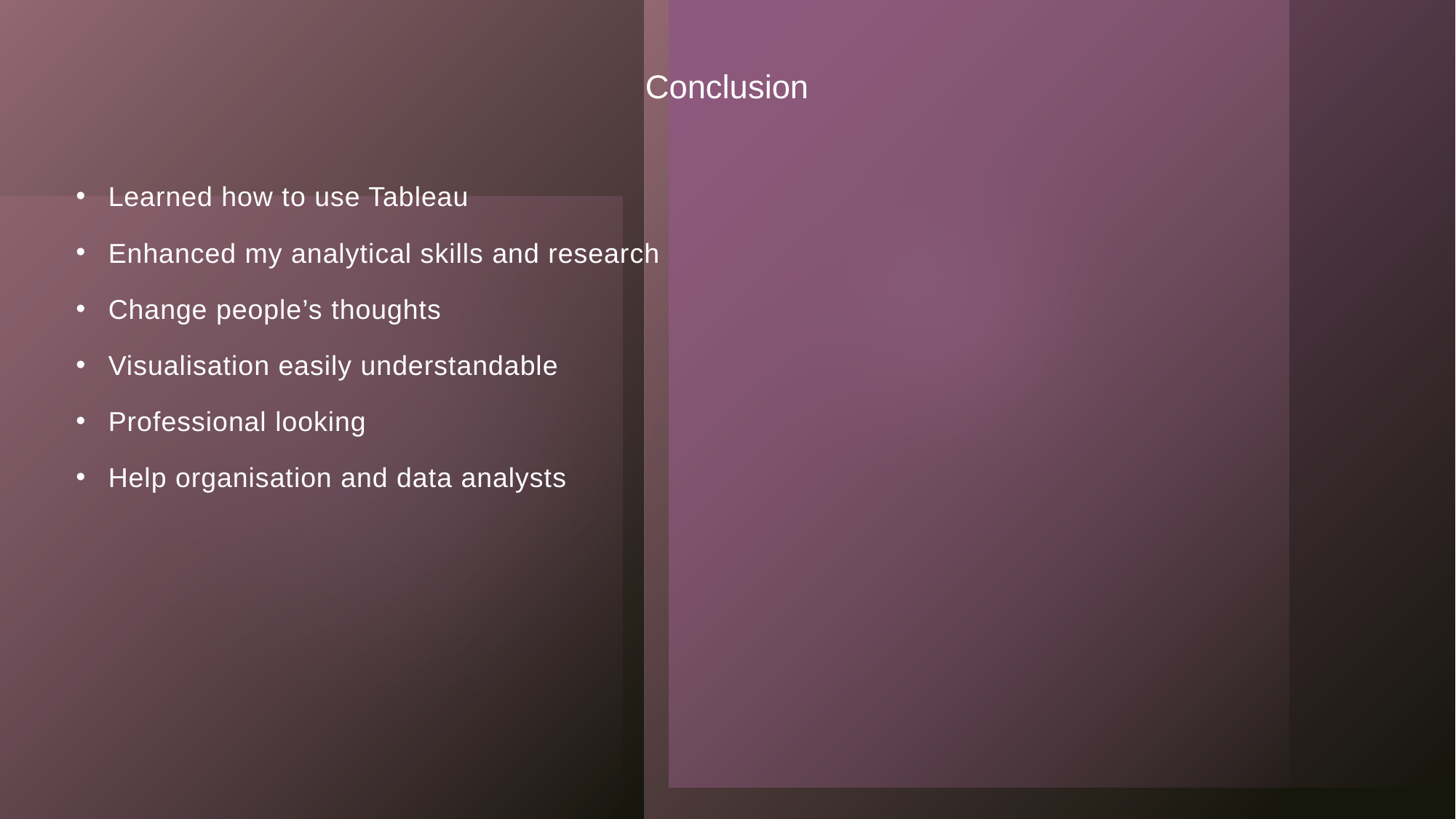

# Conclusion
Learned how to use Tableau
Enhanced my analytical skills and research
Change people’s thoughts
Visualisation easily understandable
Professional looking
Help organisation and data analysts